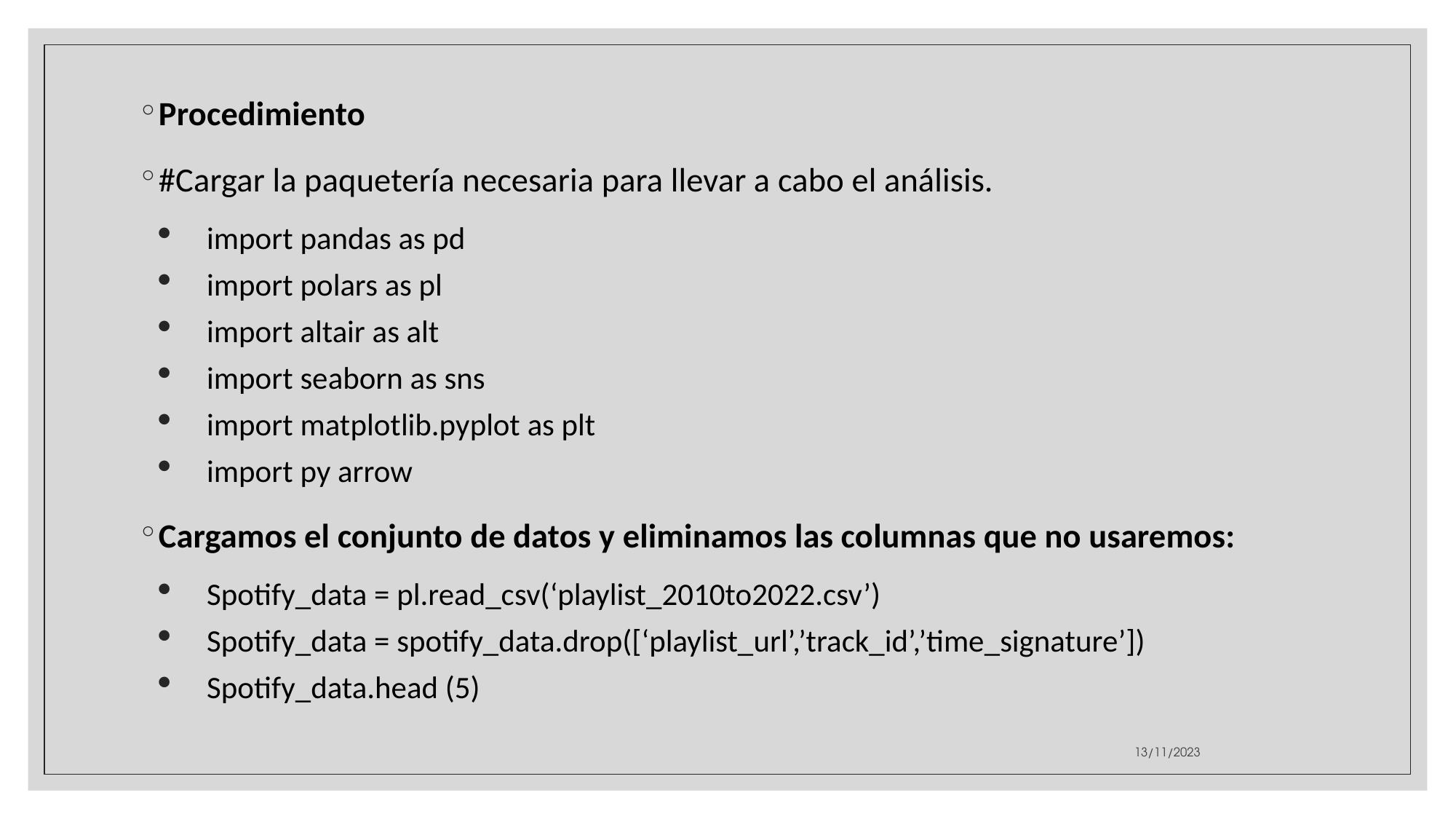

Procedimiento
#Cargar la paquetería necesaria para llevar a cabo el análisis.
import pandas as pd
import polars as pl
import altair as alt
import seaborn as sns
import matplotlib.pyplot as plt
import py arrow
Cargamos el conjunto de datos y eliminamos las columnas que no usaremos:
Spotify_data = pl.read_csv(‘playlist_2010to2022.csv’)
Spotify_data = spotify_data.drop([‘playlist_url’,’track_id’,’time_signature’])
Spotify_data.head (5)

13/11/2023